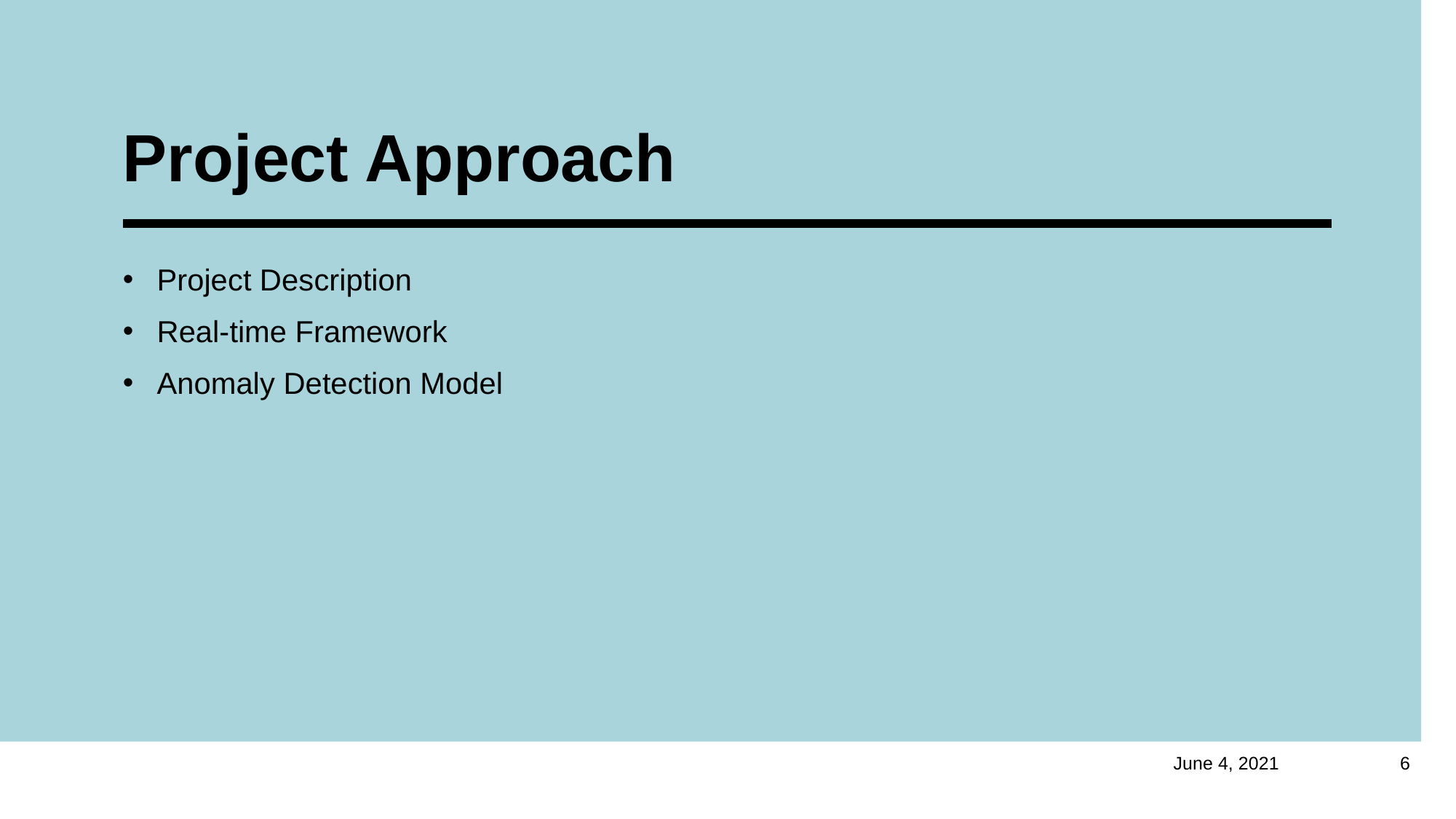

# Project Approach
Project Description
Real-time Framework
Anomaly Detection Model

June 4, 2021
6